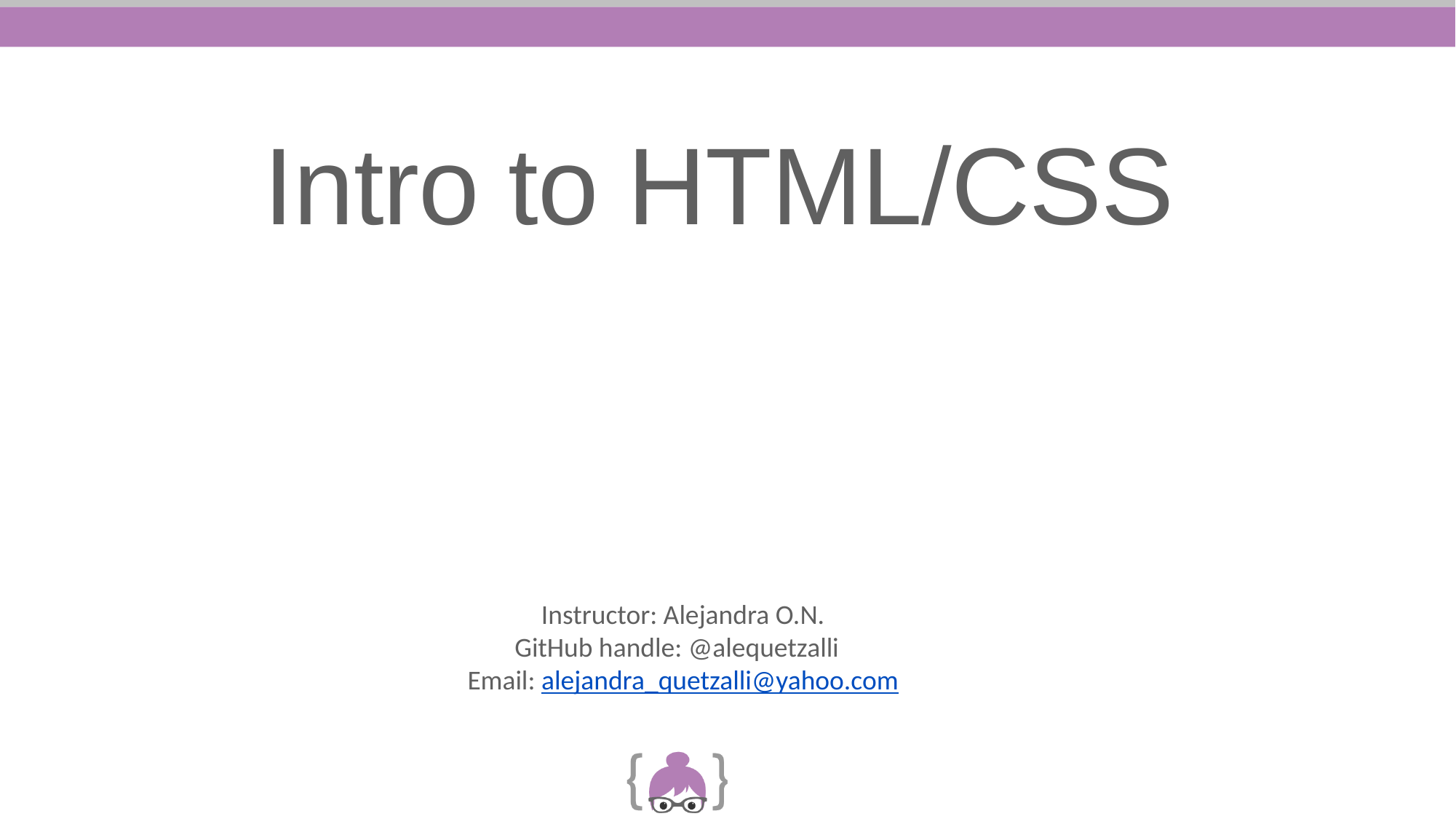

# Intro to HTML/CSS
Instructor: Alejandra O.N.
GitHub handle: @alequetzalli
Email: alejandra_quetzalli@yahoo.com